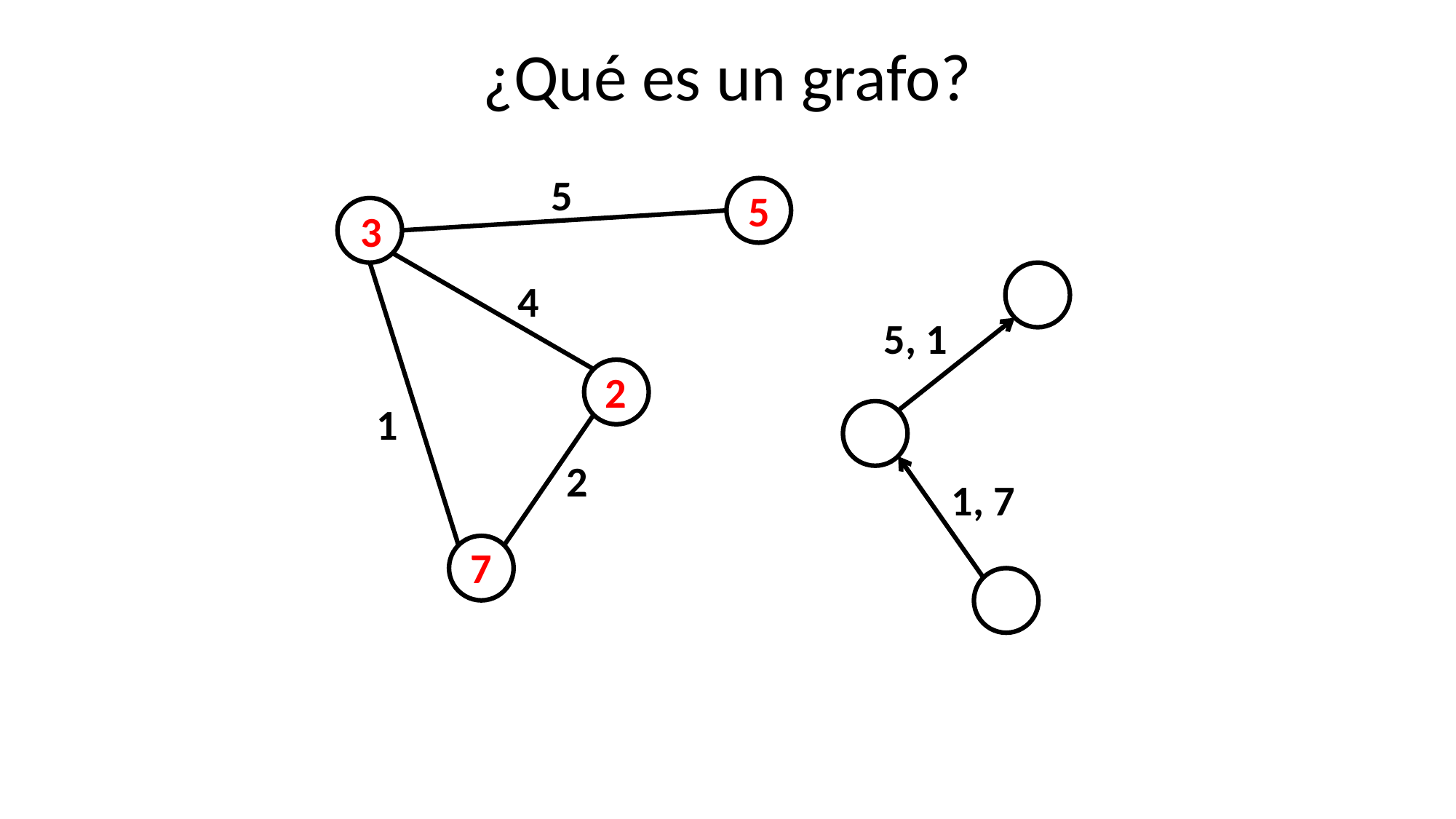

¿Qué es un grafo?
5

5

3

4
5, 1

2
1

2
1, 7
7